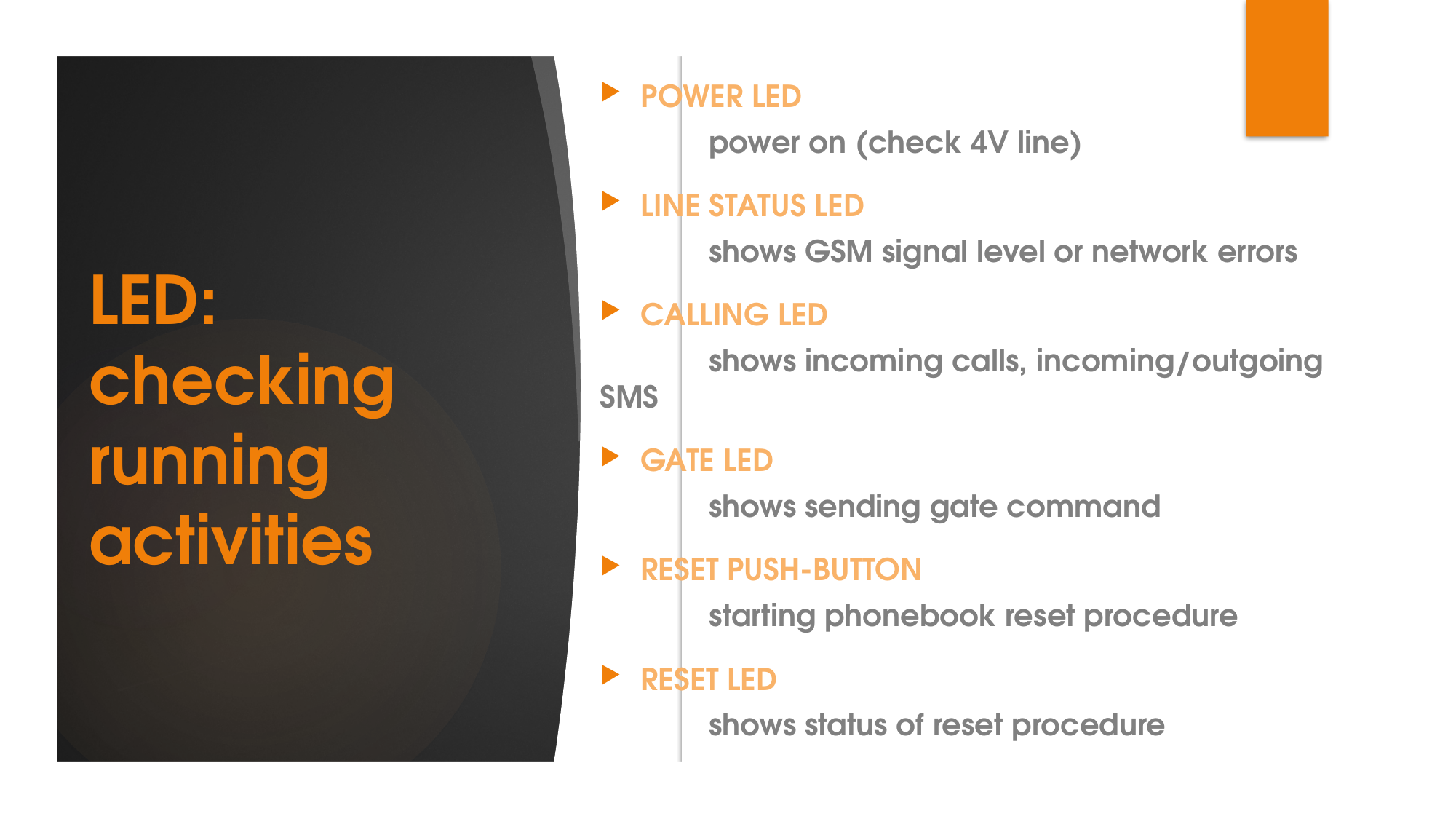

POWER Led
	power on (check 4V line)
Line status Led
	shows GSM signal level or network errors
Calling Led
	shows incoming calls, incoming/outgoing SMS
Gate Led
	shows sending gate command
Reset push-button
	starting phonebook reset procedure
Reset led
	shows status of reset procedure
# LED: checking running activities